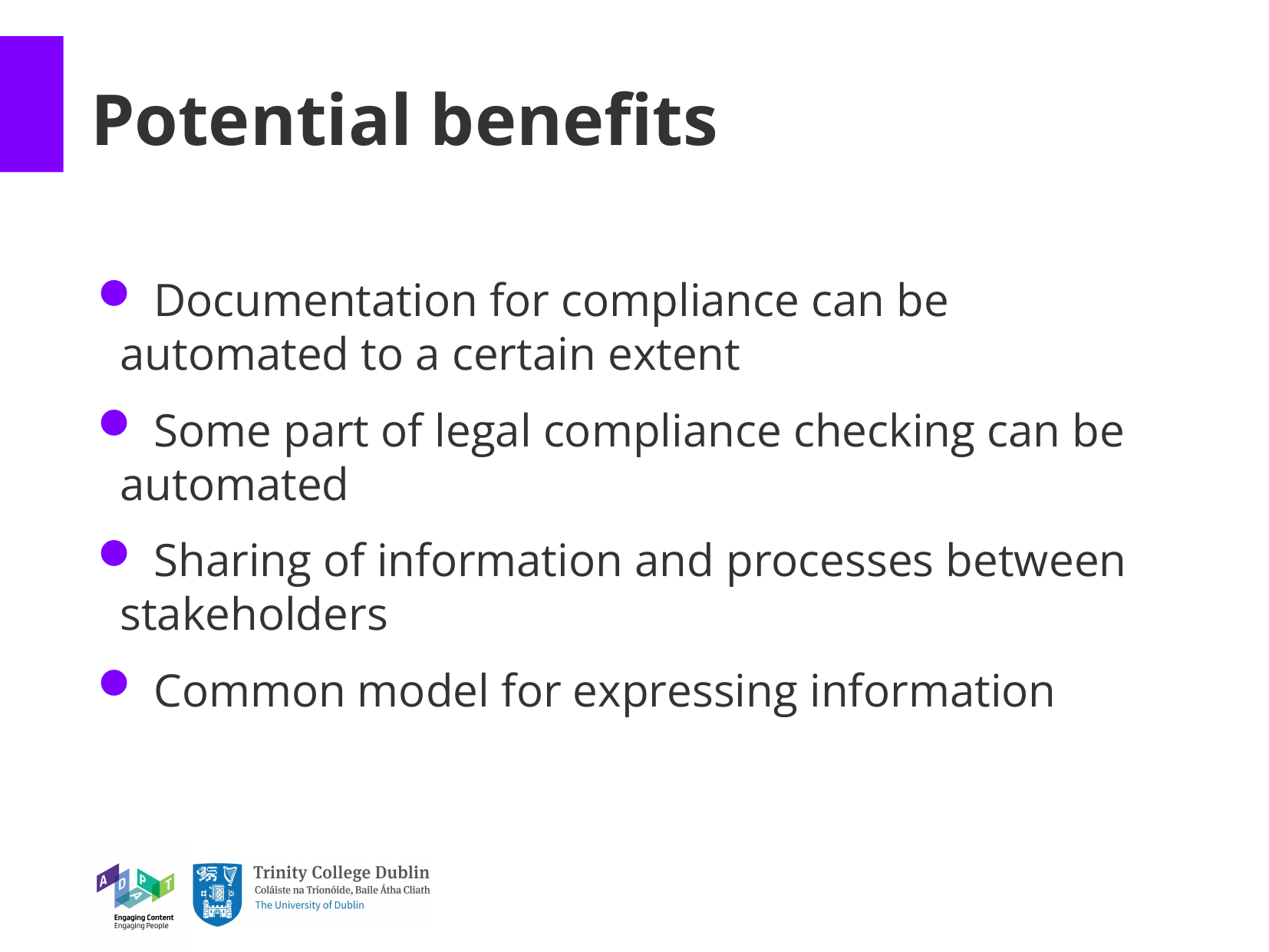

Potential benefits
 Documentation for compliance can be automated to a certain extent
 Some part of legal compliance checking can be automated
 Sharing of information and processes between stakeholders
 Common model for expressing information